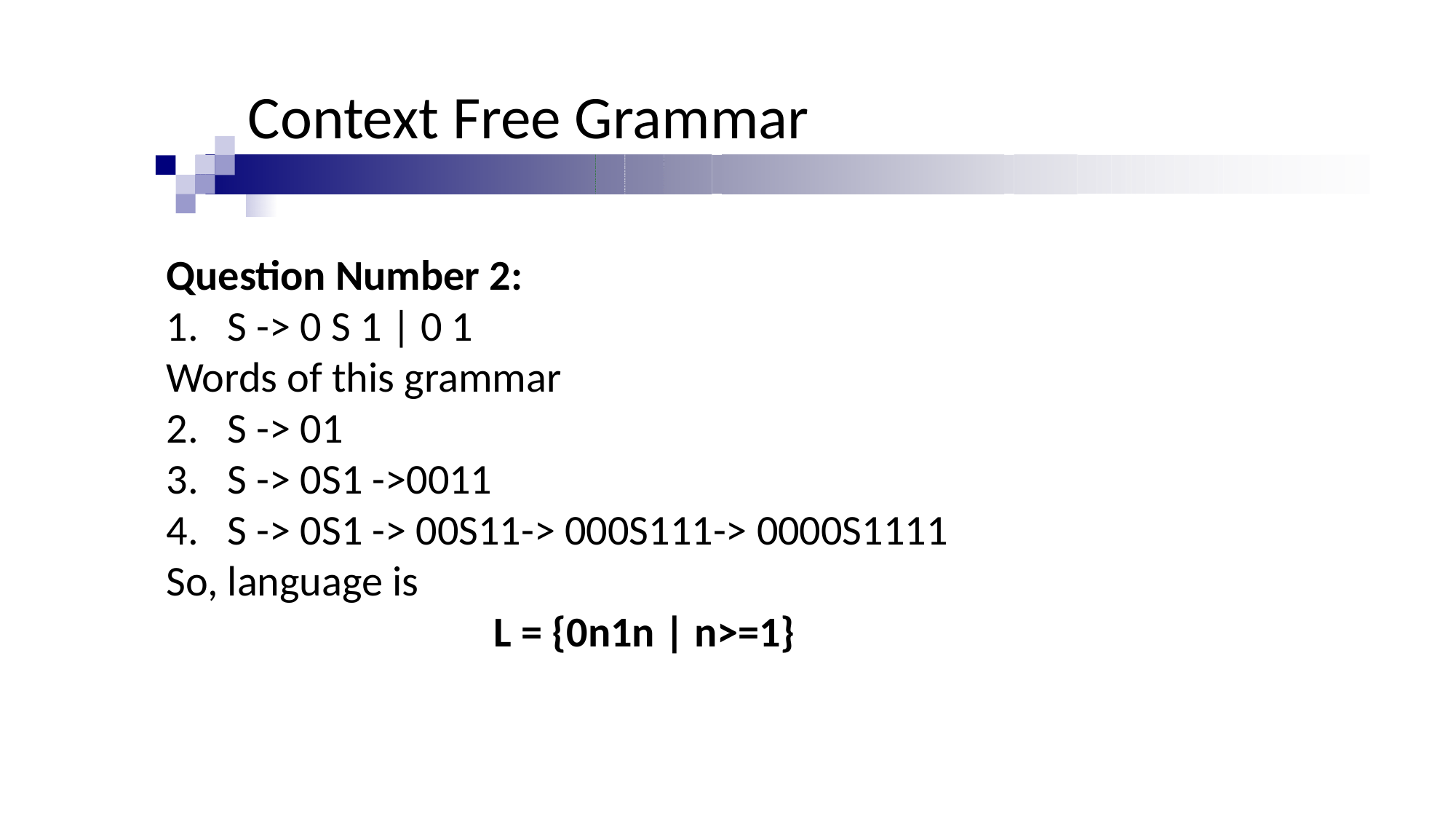

# Context Free Grammar

Question Number 2:
S -> 0 S 1 | 0 1
Words of this grammar
S -> 01
S -> 0S1 ->0011
S -> 0S1 -> 00S11-> 000S111-> 0000S1111
So, language is
L = {0n1n | n>=1}